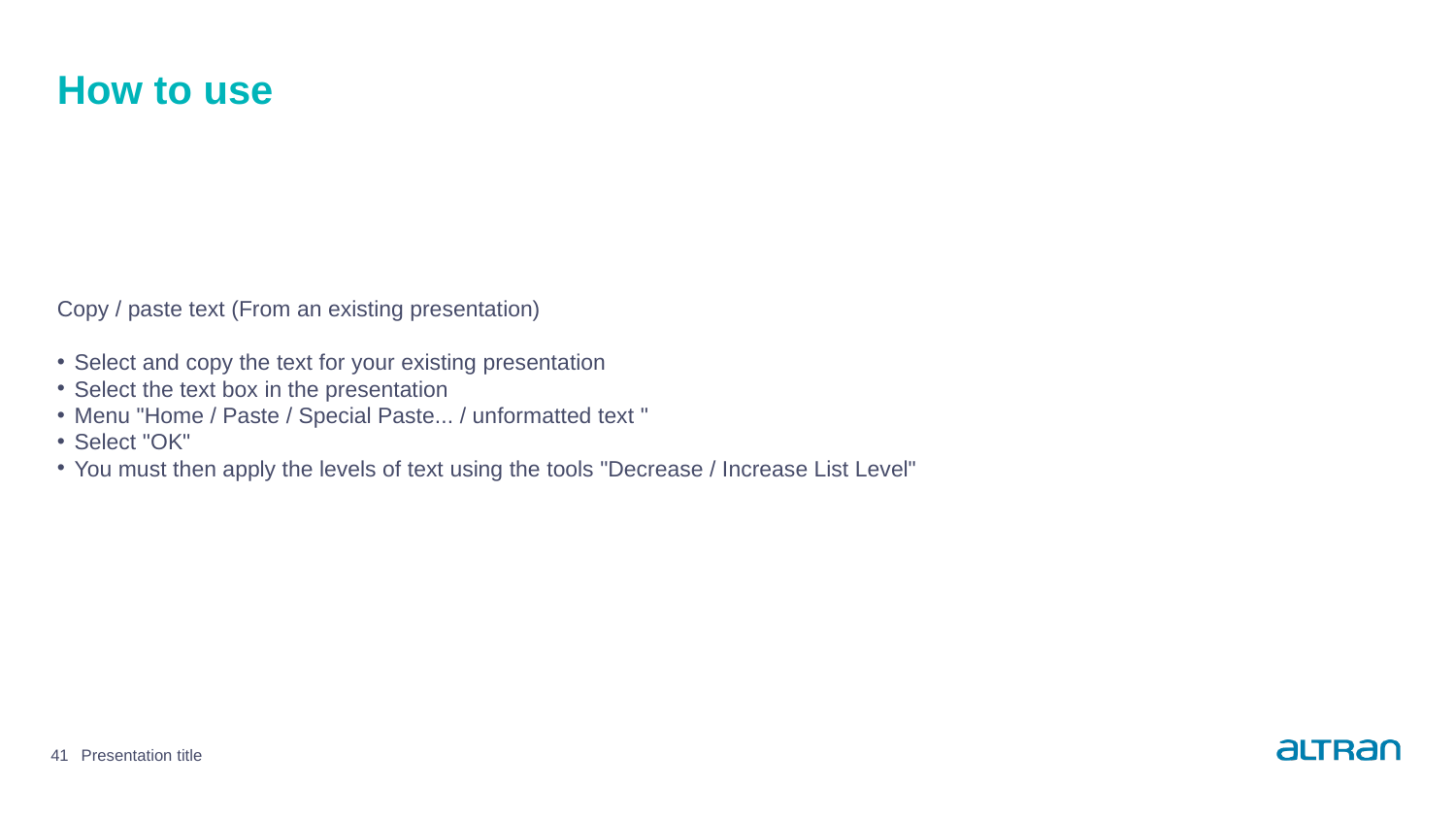

# How to use
Copy / paste text (From an existing presentation)

Select and copy the text for your existing presentation
Select the text box in the presentation
Menu "Home / Paste / Special Paste... / unformatted text "
Select "OK"
You must then apply the levels of text using the tools "Decrease / Increase List Level"
41
Presentation title
Date